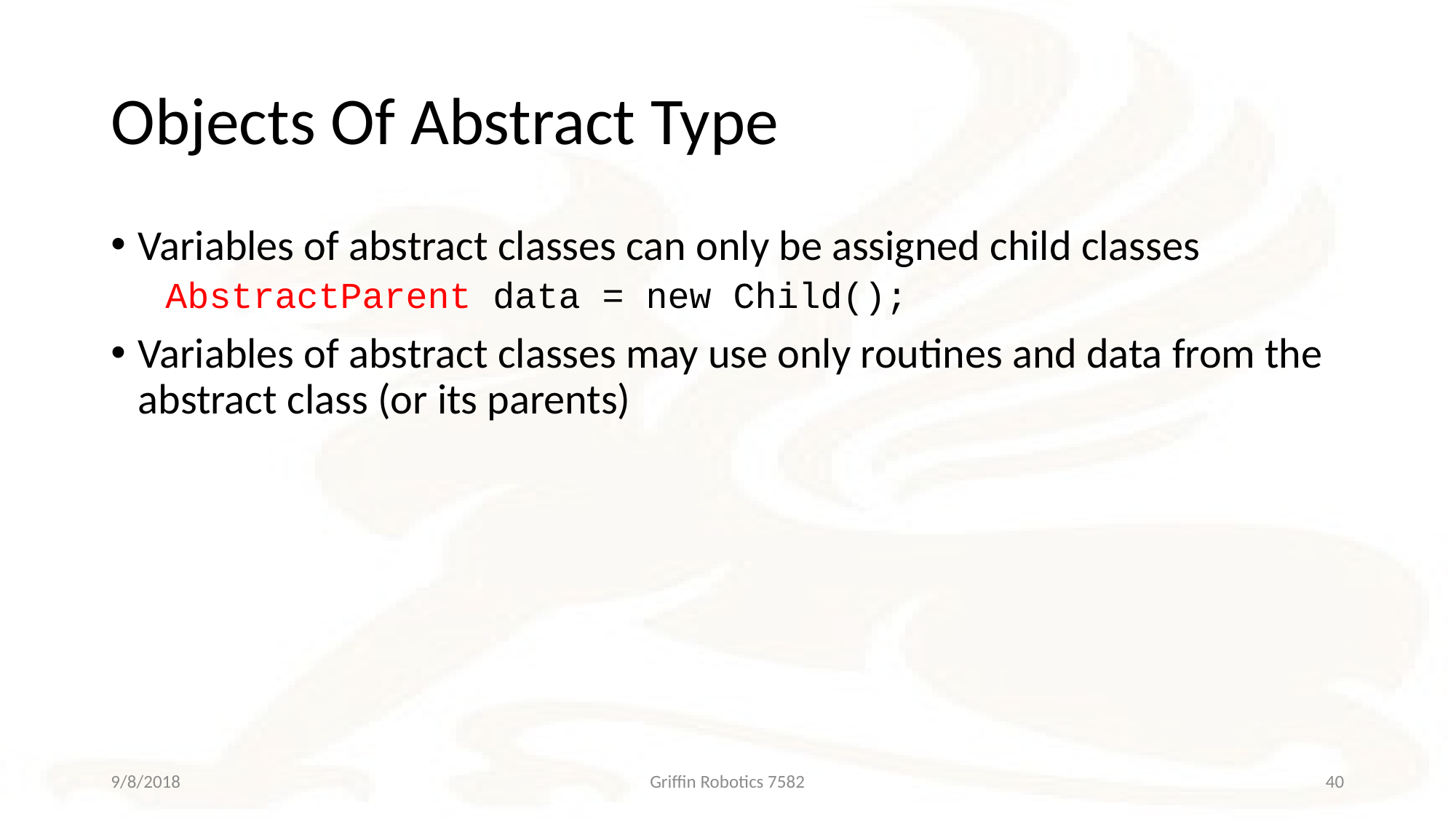

# Objects Of Abstract Type
Variables of abstract classes can only be assigned child classes
AbstractParent data = new Child();
Variables of abstract classes may use only routines and data from the abstract class (or its parents)

9/8/2018
Griffin Robotics 7582
40